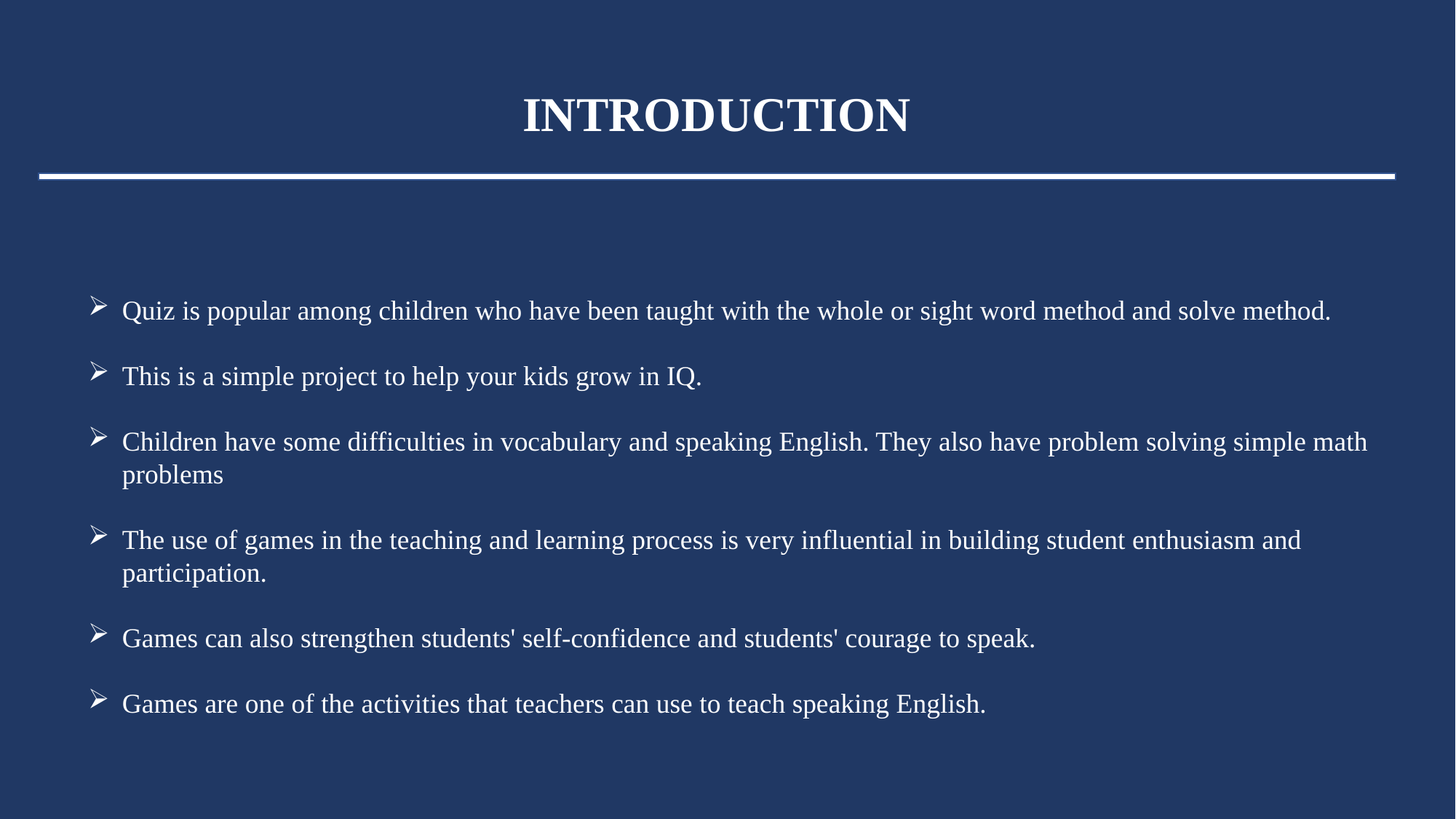

INTRODUCTION

Quiz is popular among children who have been taught with the whole or sight word method and solve method.

This is a simple project to help your kids grow in IQ.

Children have some difficulties in vocabulary and speaking English. They also have problem solving simple math problems

The use of games in the teaching and learning process is very influential in building student enthusiasm and participation.

Games can also strengthen students' self-confidence and students' courage to speak.

Games are one of the activities that teachers can use to teach speaking English.